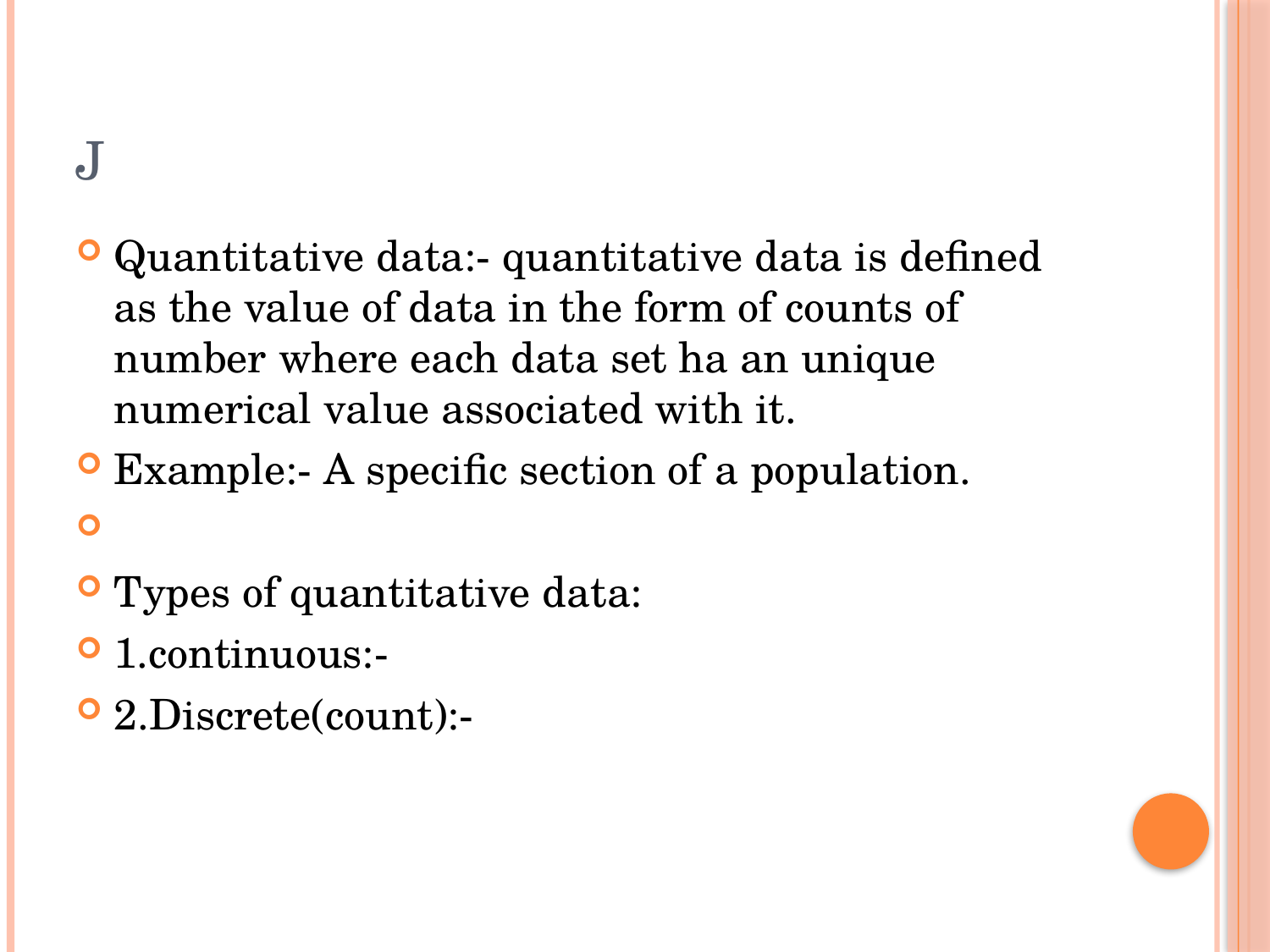

# j
Quantitative data:- quantitative data is defined as the value of data in the form of counts of number where each data set ha an unique numerical value associated with it.
Example:- A specific section of a population.

Types of quantitative data:
1.continuous:-
2.Discrete(count):-